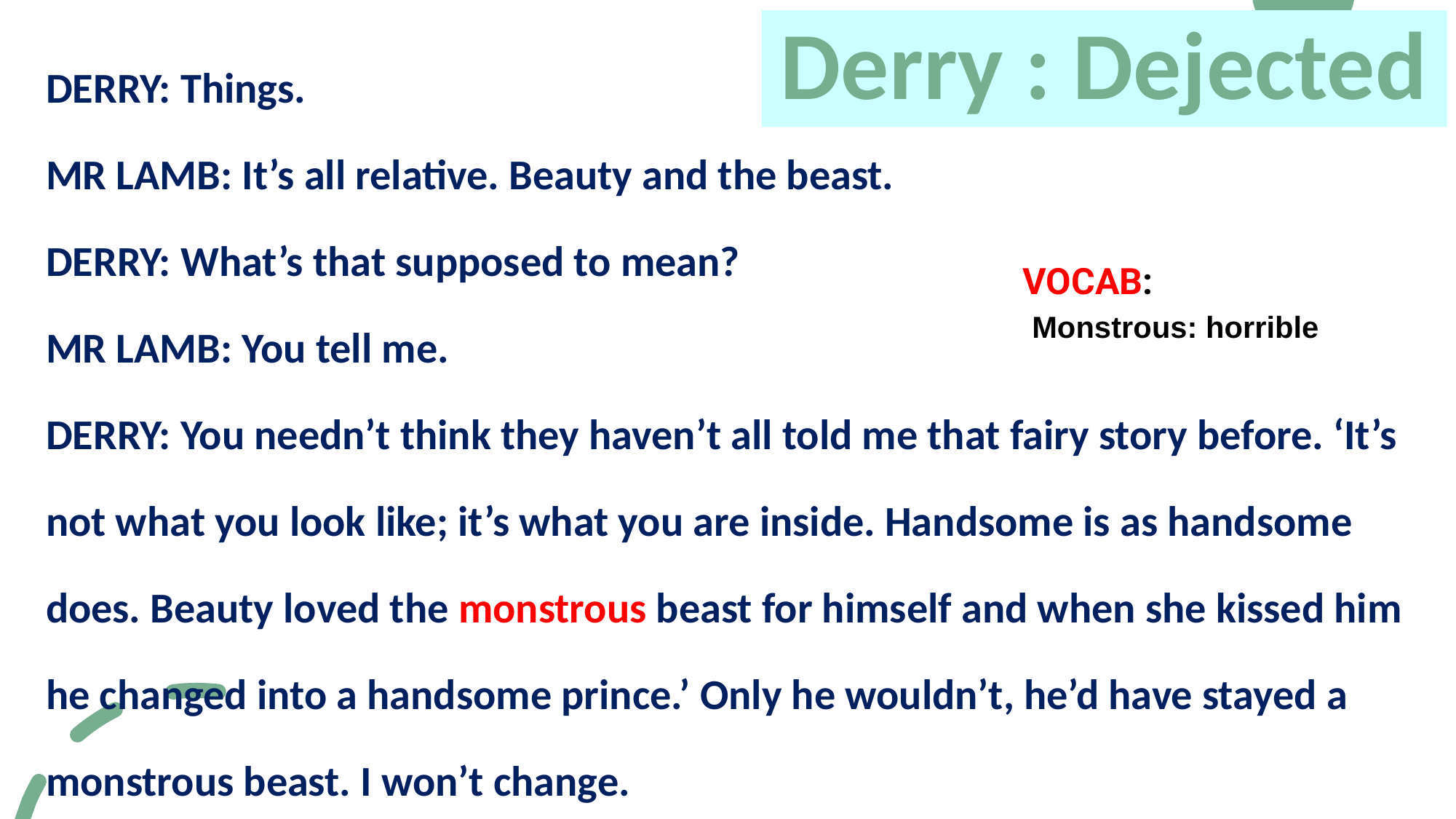

# Derry : Dejected
DERRY: Things.
MR LAMB: It’s all relative. Beauty and the beast.
DERRY: What’s that supposed to mean?
MR LAMB: You tell me.
DERRY: You needn’t think they haven’t all told me that fairy story before. ‘It’s not what you look like; it’s what you are inside. Handsome is as handsome does. Beauty loved the monstrous beast for himself and when she kissed him he changed into a handsome prince.’ Only he wouldn’t, he’d have stayed a monstrous beast. I won’t change.
VOCAB:
 Monstrous: horrible